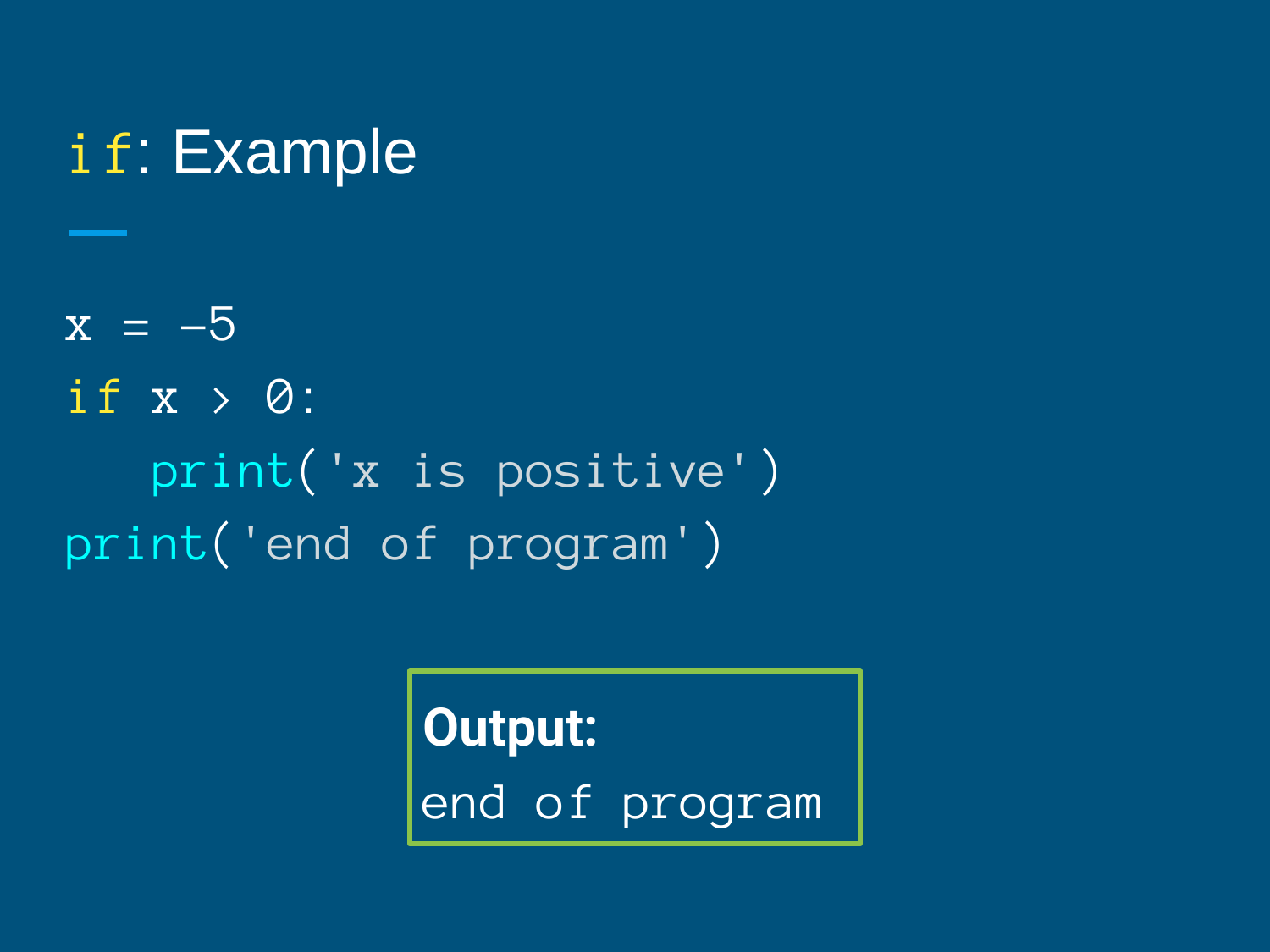

# if: Example
x = -5
if x > 0:
   print('x is positive')
print('end of program')
Output:
end of program